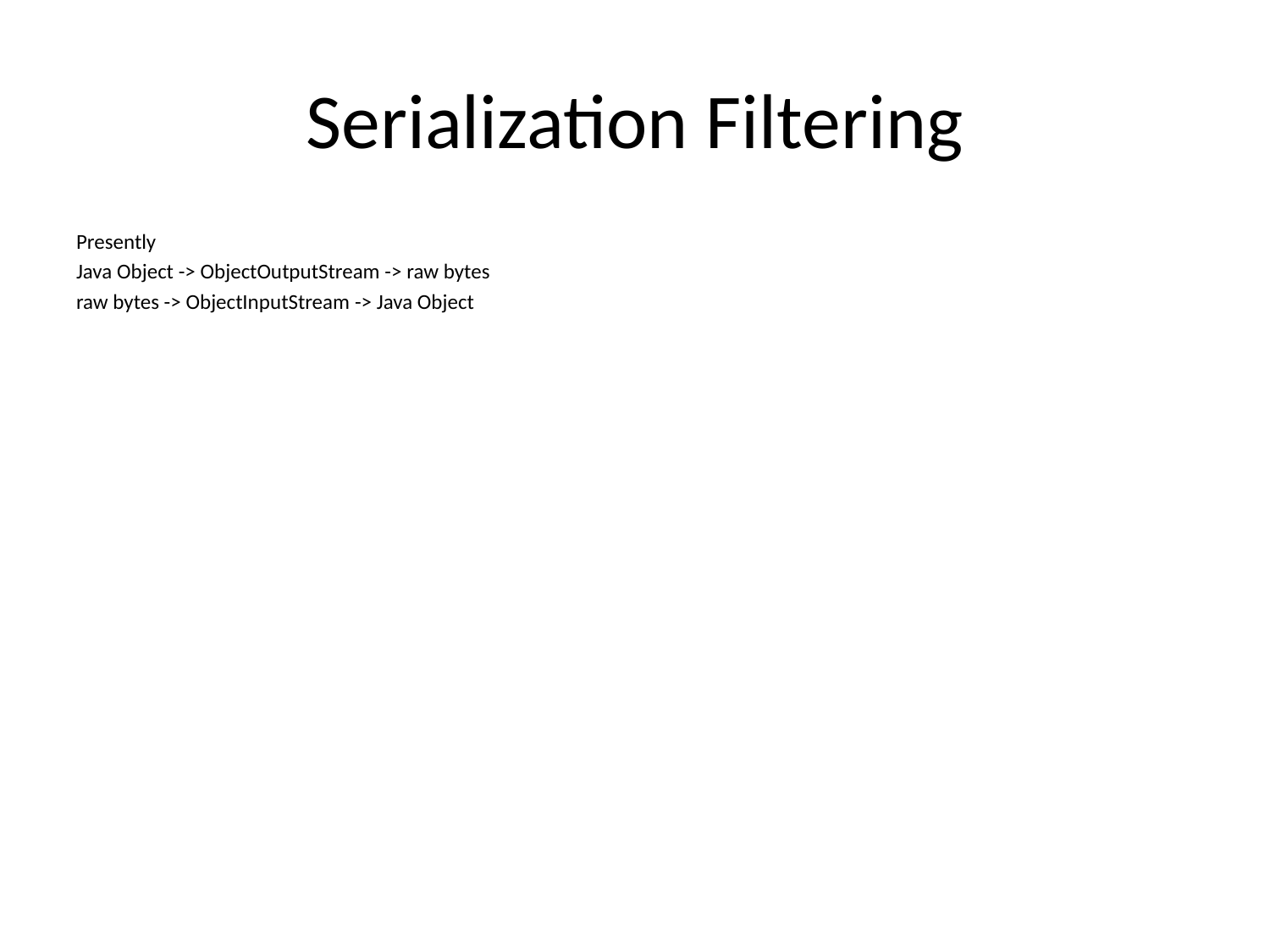

# Serialization Filtering
Presently
Java Object -> ObjectOutputStream -> raw bytes
raw bytes -> ObjectInputStream -> Java Object